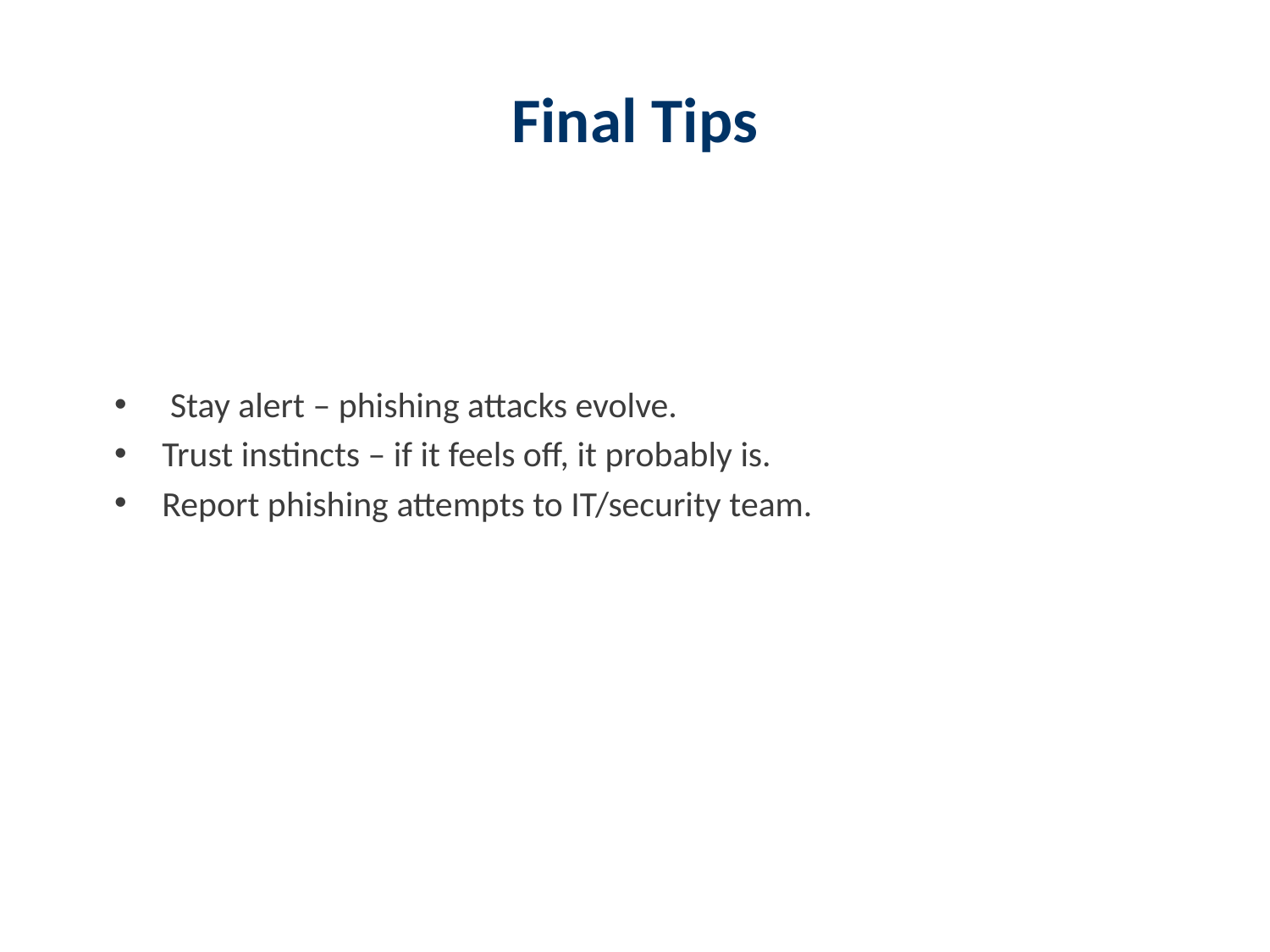

# Final Tips

 Stay alert – phishing attacks evolve.
Trust instincts – if it feels off, it probably is.
Report phishing attempts to IT/security team.